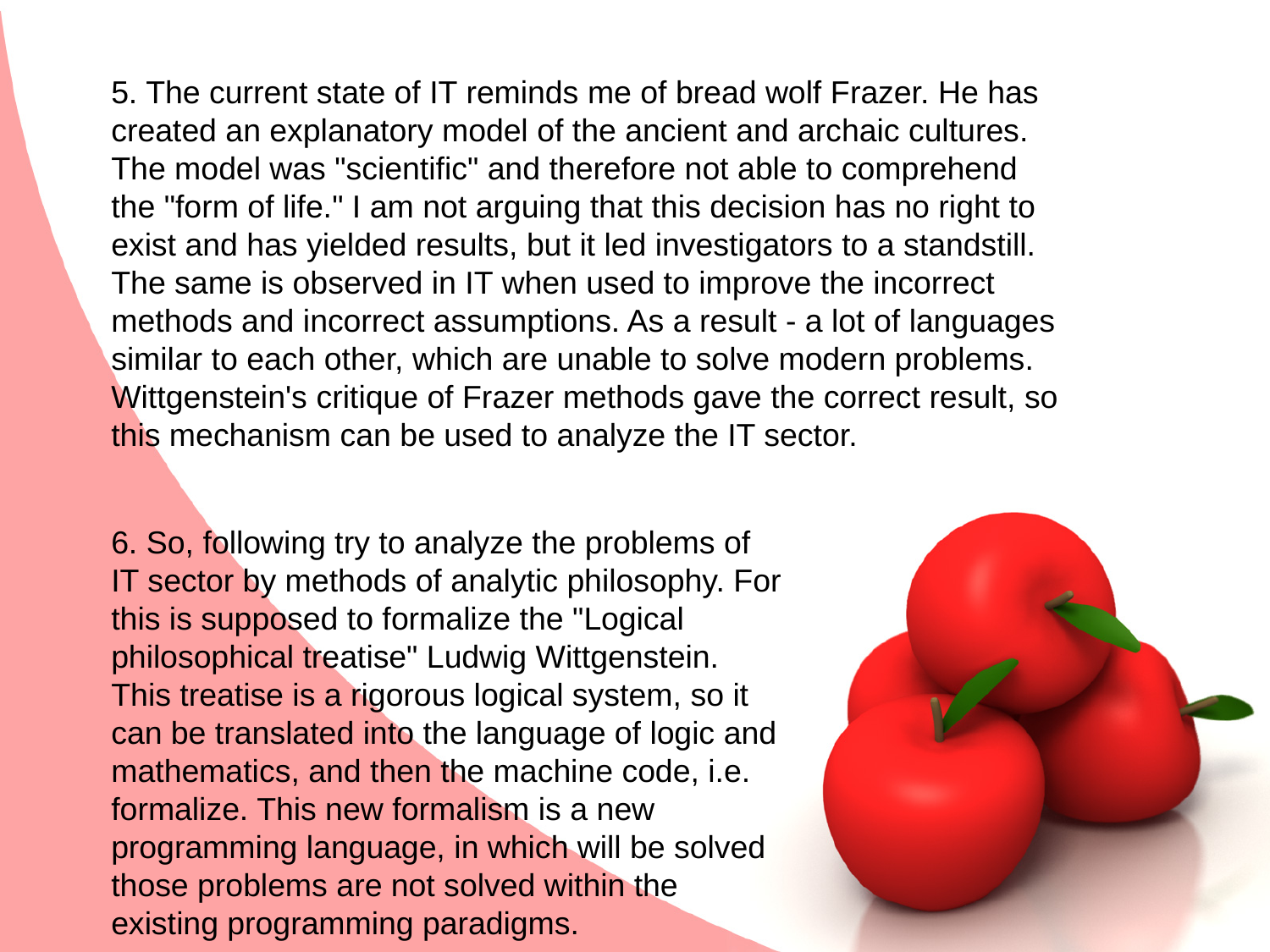

5. The current state of IT reminds me of bread wolf Frazer. He has created an explanatory model of the ancient and archaic cultures. The model was "scientific" and therefore not able to comprehend the "form of life." I am not arguing that this decision has no right to exist and has yielded results, but it led investigators to a standstill.
The same is observed in IT when used to improve the incorrect methods and incorrect assumptions. As a result - a lot of languages ​​similar to each other, which are unable to solve modern problems.
Wittgenstein's critique of Frazer methods gave the correct result, so this mechanism can be used to analyze the IT sector.
6. So, following try to analyze the problems of IT sector by methods of analytic philosophy. For this is supposed to formalize the "Logical philosophical treatise" Ludwig Wittgenstein.
This treatise is a rigorous logical system, so it can be translated into the language of logic and mathematics, and then the machine code, i.e. formalize. This new formalism is a new programming language, in which will be solved those problems are not solved within the existing programming paradigms.